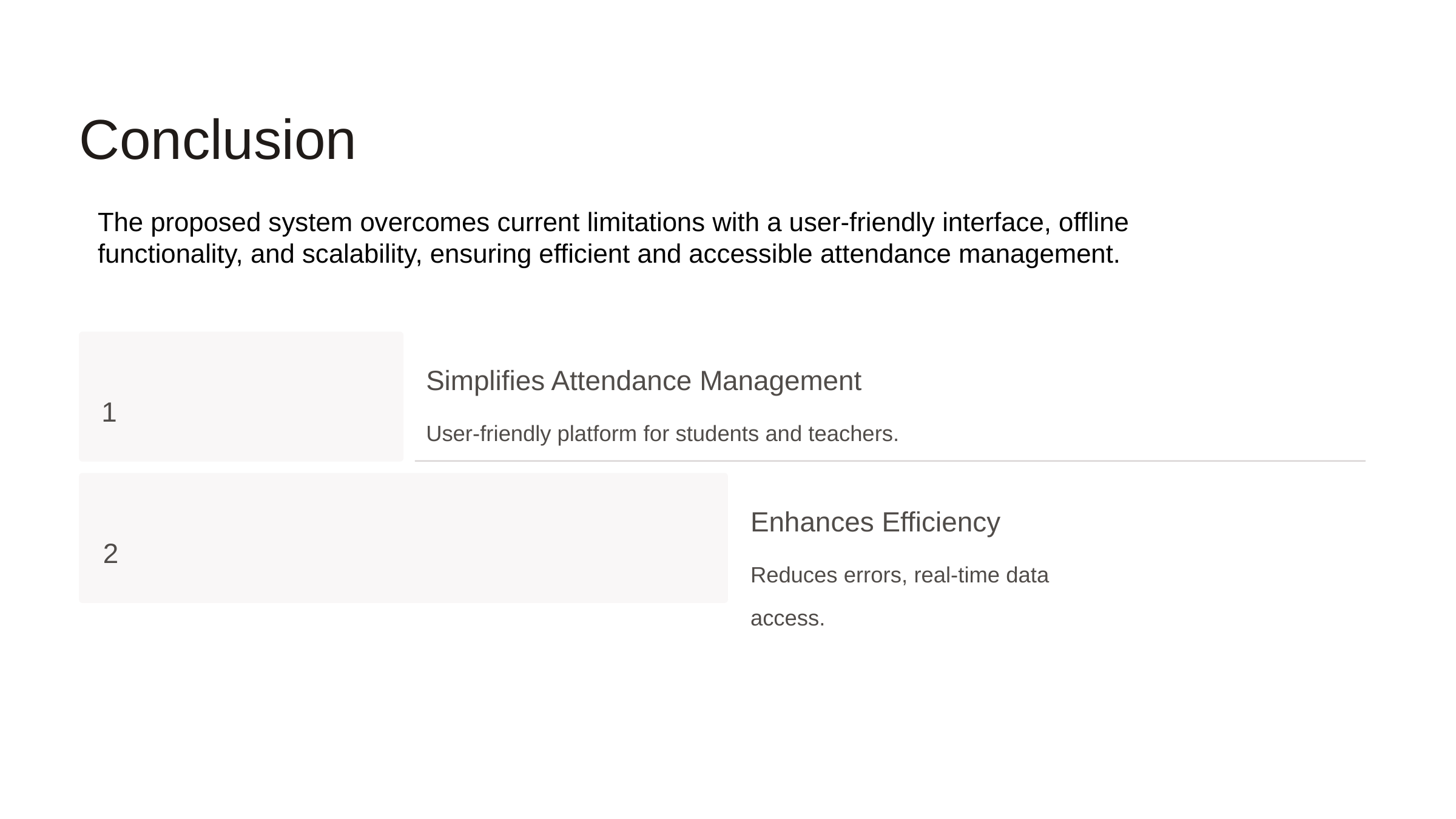

Conclusion
The proposed system overcomes current limitations with a user-friendly interface, offline functionality, and scalability, ensuring efficient and accessible attendance management.

Simplifies Attendance Management
1
User-friendly platform for students and teachers.

Enhances Efficiency
2
Reduces errors, real-time data access.